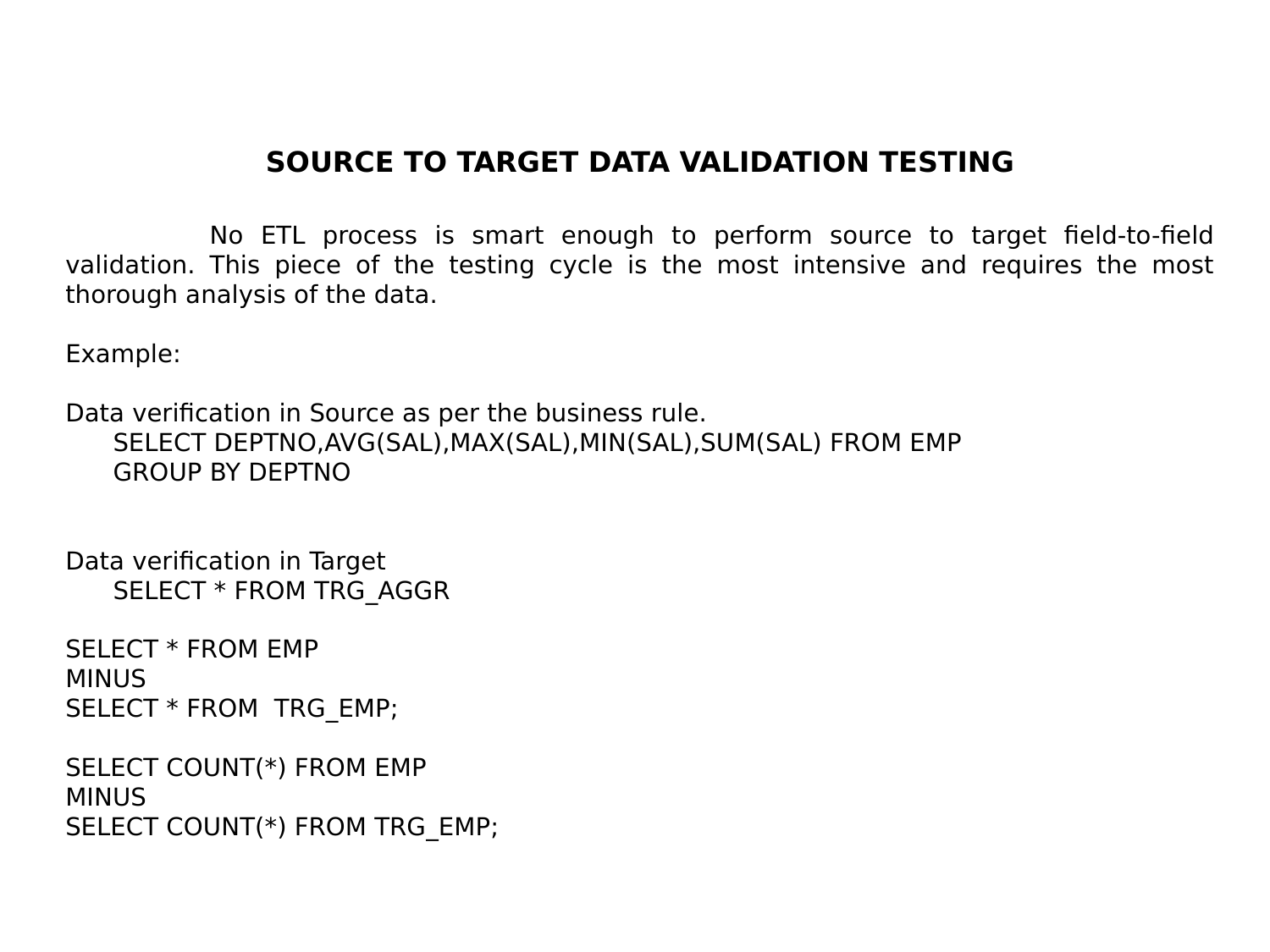

SOURCE TO TARGET DATA VALIDATION TESTING

	 No ETL process is smart enough to perform source to target field-to-field validation. This piece of the testing cycle is the most intensive and requires the most thorough analysis of the data.

Example:

Data verification in Source as per the business rule.
	SELECT DEPTNO,AVG(SAL),MAX(SAL),MIN(SAL),SUM(SAL) FROM EMP
	GROUP BY DEPTNO

Data verification in Target
	SELECT * FROM TRG_AGGR

SELECT * FROM EMP
MINUS
SELECT * FROM  TRG_EMP;

SELECT COUNT(*) FROM EMP
MINUS
SELECT COUNT(*) FROM TRG_EMP;